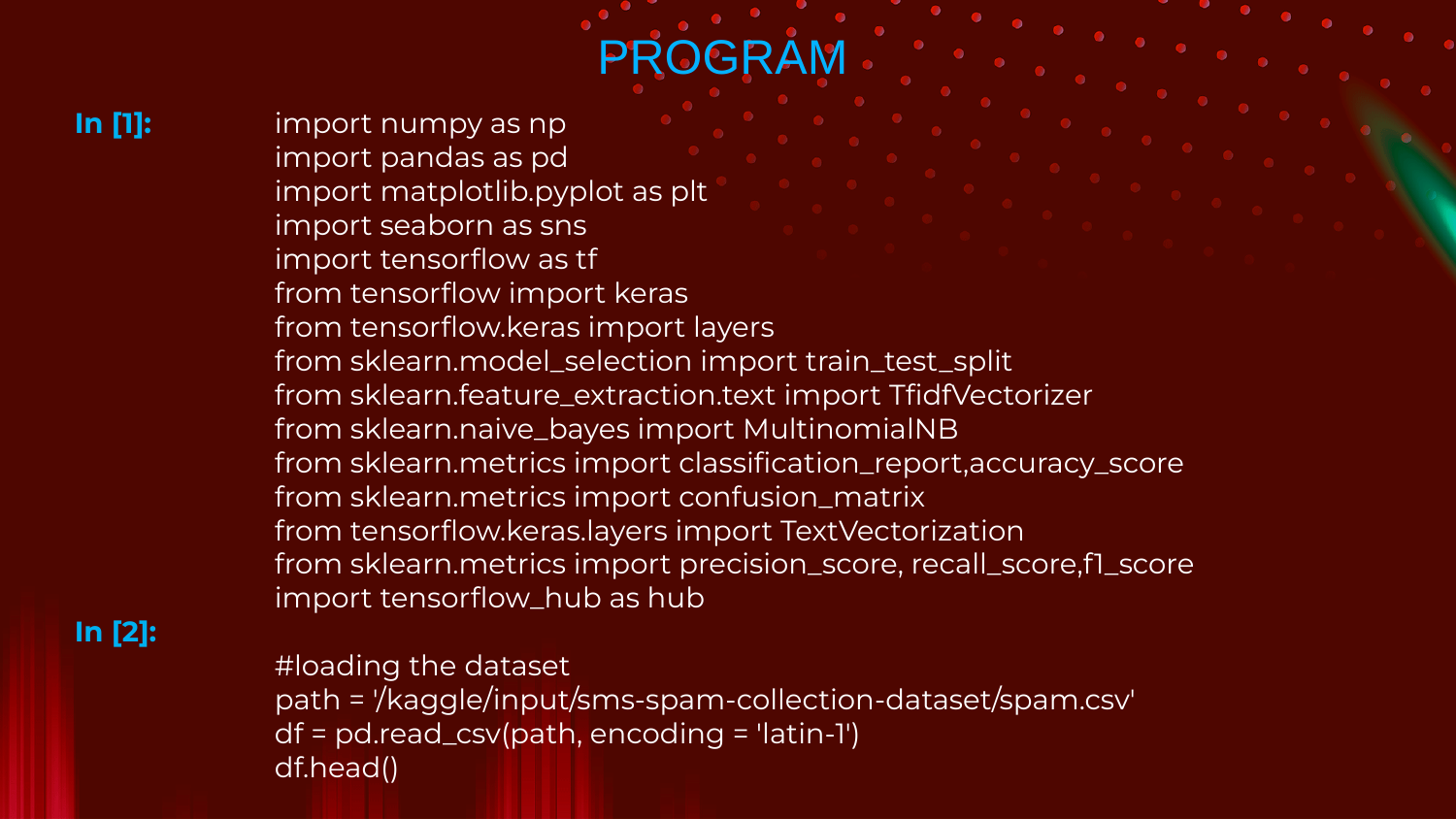

# PROGRAM
In [1]:

In [2]:

import numpy as np
import pandas as pd
import matplotlib.pyplot as plt
import seaborn as sns
import tensorflow as tf
from tensorflow import keras
from tensorflow.keras import layers
from sklearn.model_selection import train_test_split
from sklearn.feature_extraction.text import TfidfVectorizer
from sklearn.naive_bayes import MultinomialNB
from sklearn.metrics import classification_report,accuracy_score
from sklearn.metrics import confusion_matrix
from tensorflow.keras.layers import TextVectorization
from sklearn.metrics import precision_score, recall_score,f1_score
import tensorflow_hub as hub

#loading the dataset
path = '/kaggle/input/sms-spam-collection-dataset/spam.csv'
df = pd.read_csv(path, encoding = 'latin-1')
df.head()